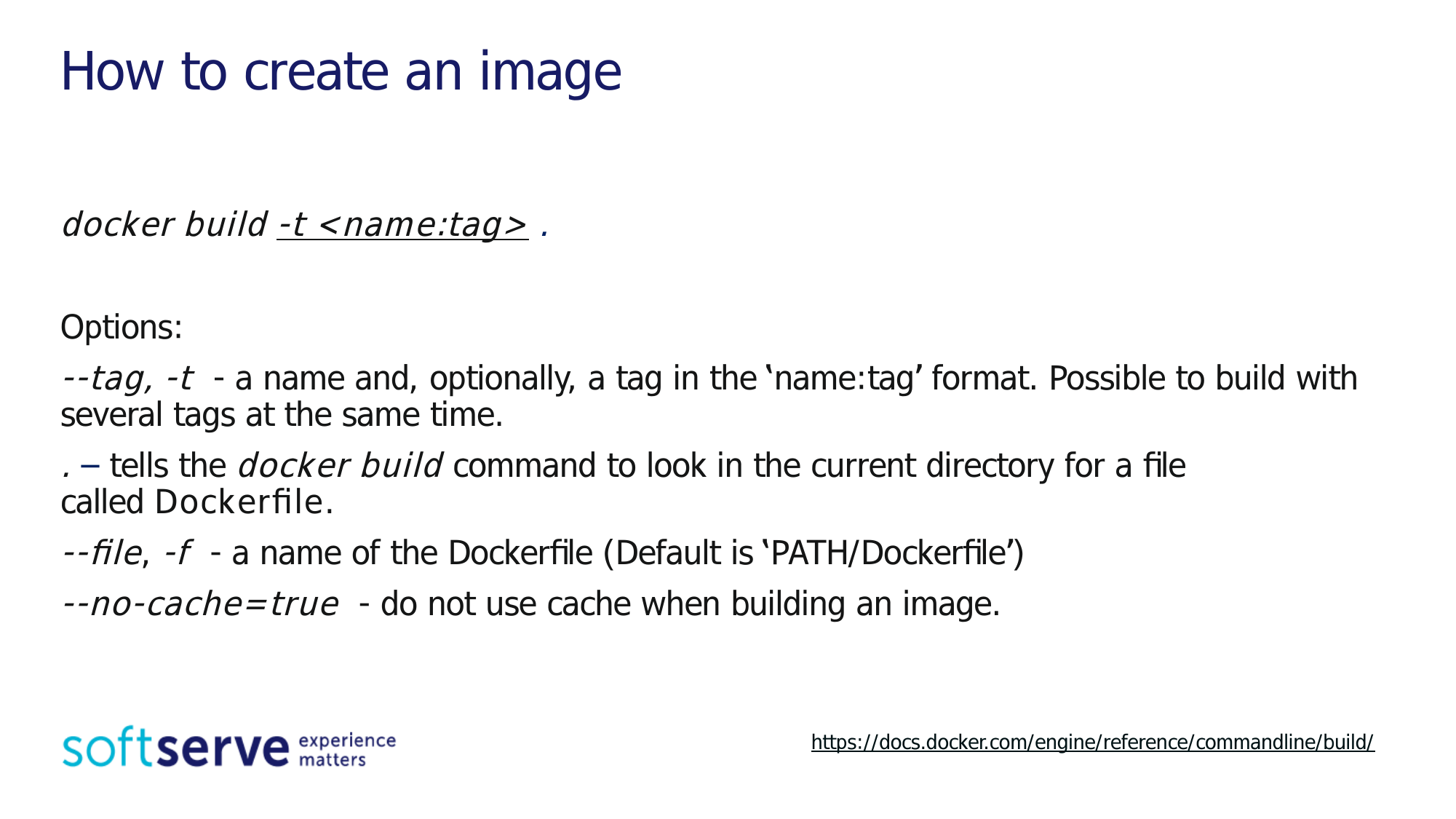

# How to create an image

docker build -t <name:tag> .

Options:
--tag, -t  - a name and, optionally, a tag in the ‘name:tag’ format. Possible to build with several tags at the same time.
. – tells the docker build command to look in the current directory for a file called Dockerfile.
--file, -f  - a name of the Dockerfile (Default is ‘PATH/Dockerfile’)
--no-cache=true  - do not use cache when building an image.
https://docs.docker.com/engine/reference/commandline/build/